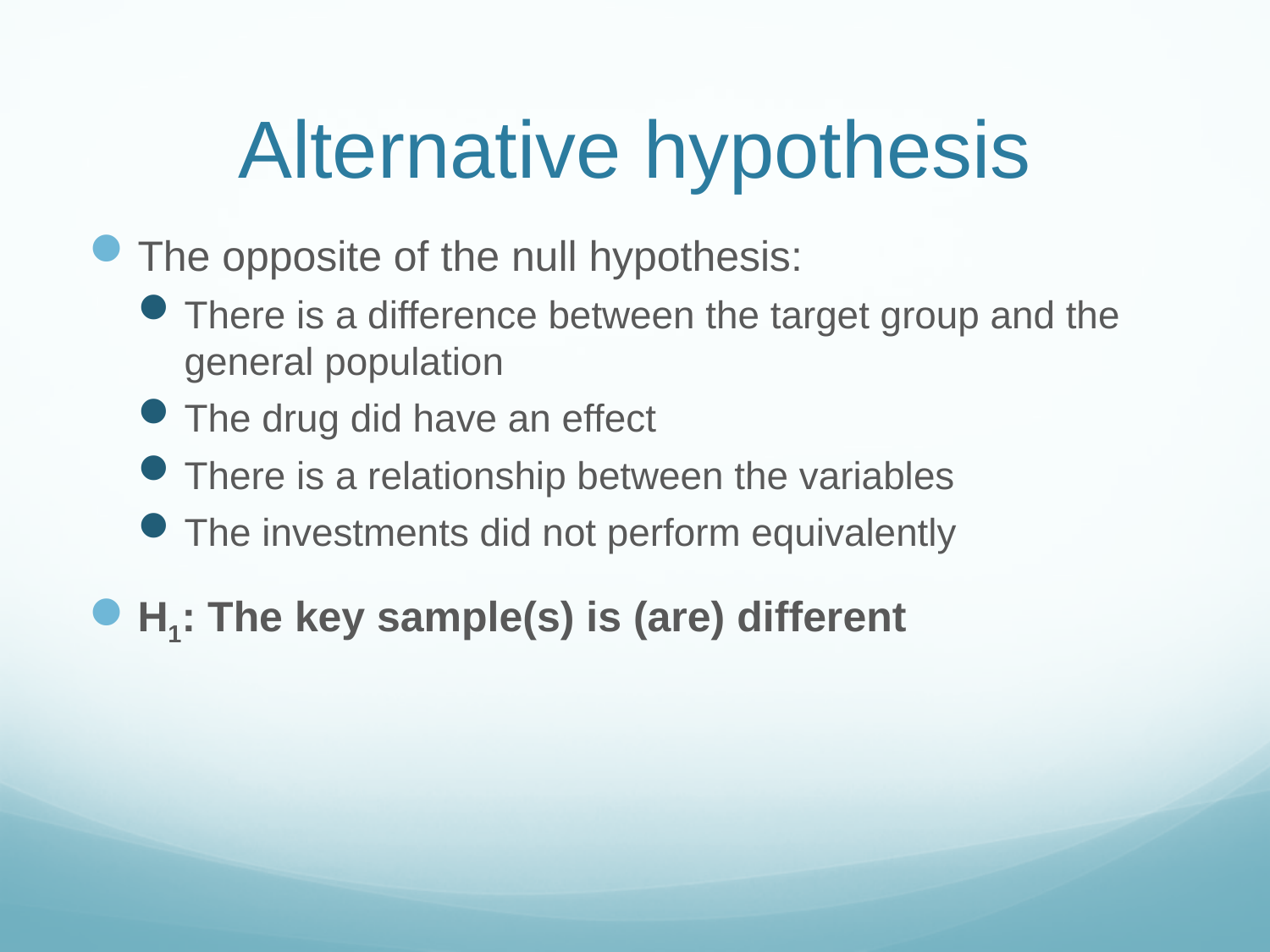

# Alternative hypothesis
The opposite of the null hypothesis:
There is a difference between the target group and the general population
The drug did have an effect
There is a relationship between the variables
The investments did not perform equivalently
H1: The key sample(s) is (are) different